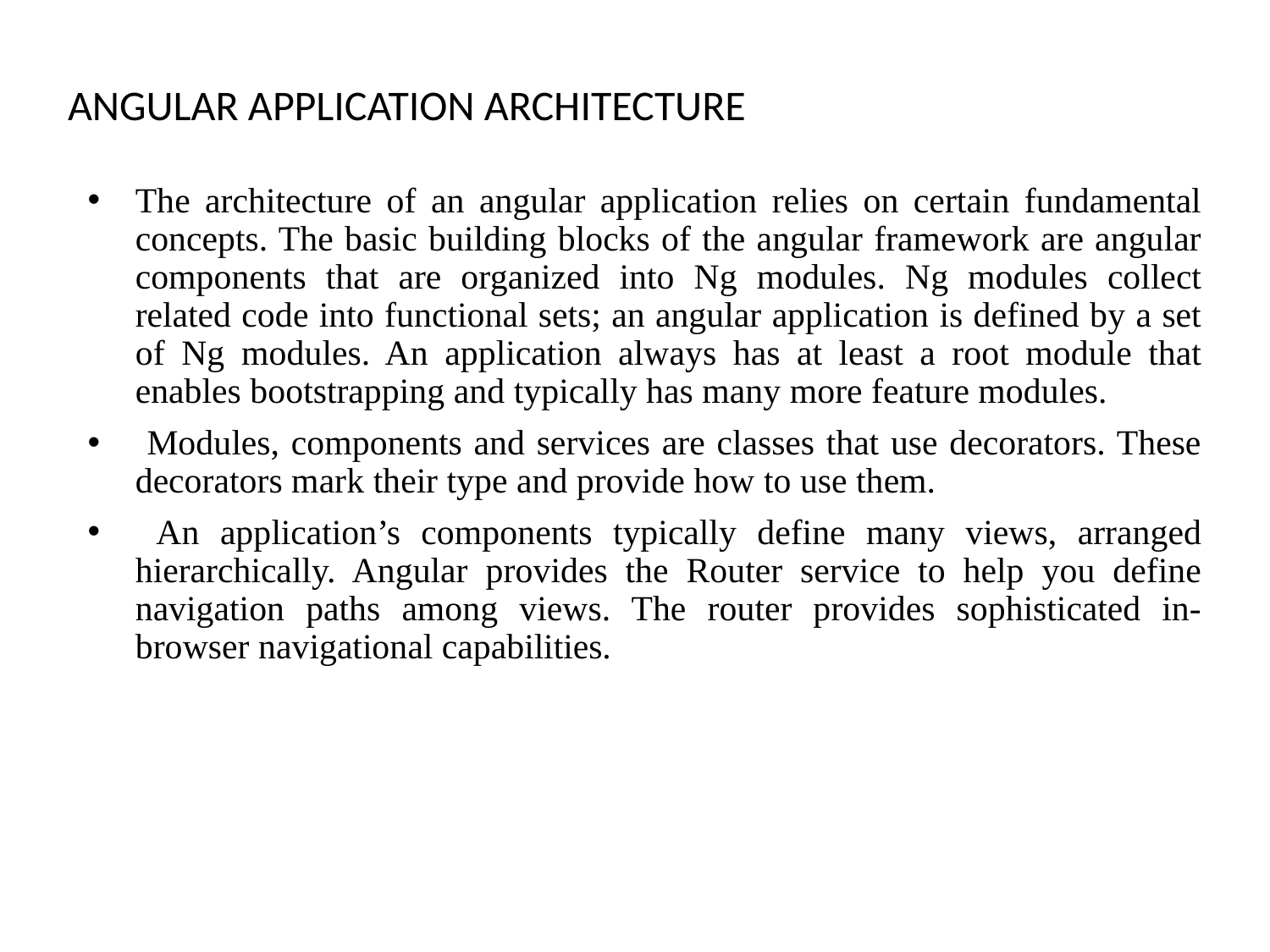

# ANGULAR APPLICATION ARCHITECTURE
The architecture of an angular application relies on certain fundamental concepts. The basic building blocks of the angular framework are angular components that are organized into Ng modules. Ng modules collect related code into functional sets; an angular application is defined by a set of Ng modules. An application always has at least a root module that enables bootstrapping and typically has many more feature modules.
 Modules, components and services are classes that use decorators. These decorators mark their type and provide how to use them.
 An application’s components typically define many views, arranged hierarchically. Angular provides the Router service to help you define navigation paths among views. The router provides sophisticated in-browser navigational capabilities.